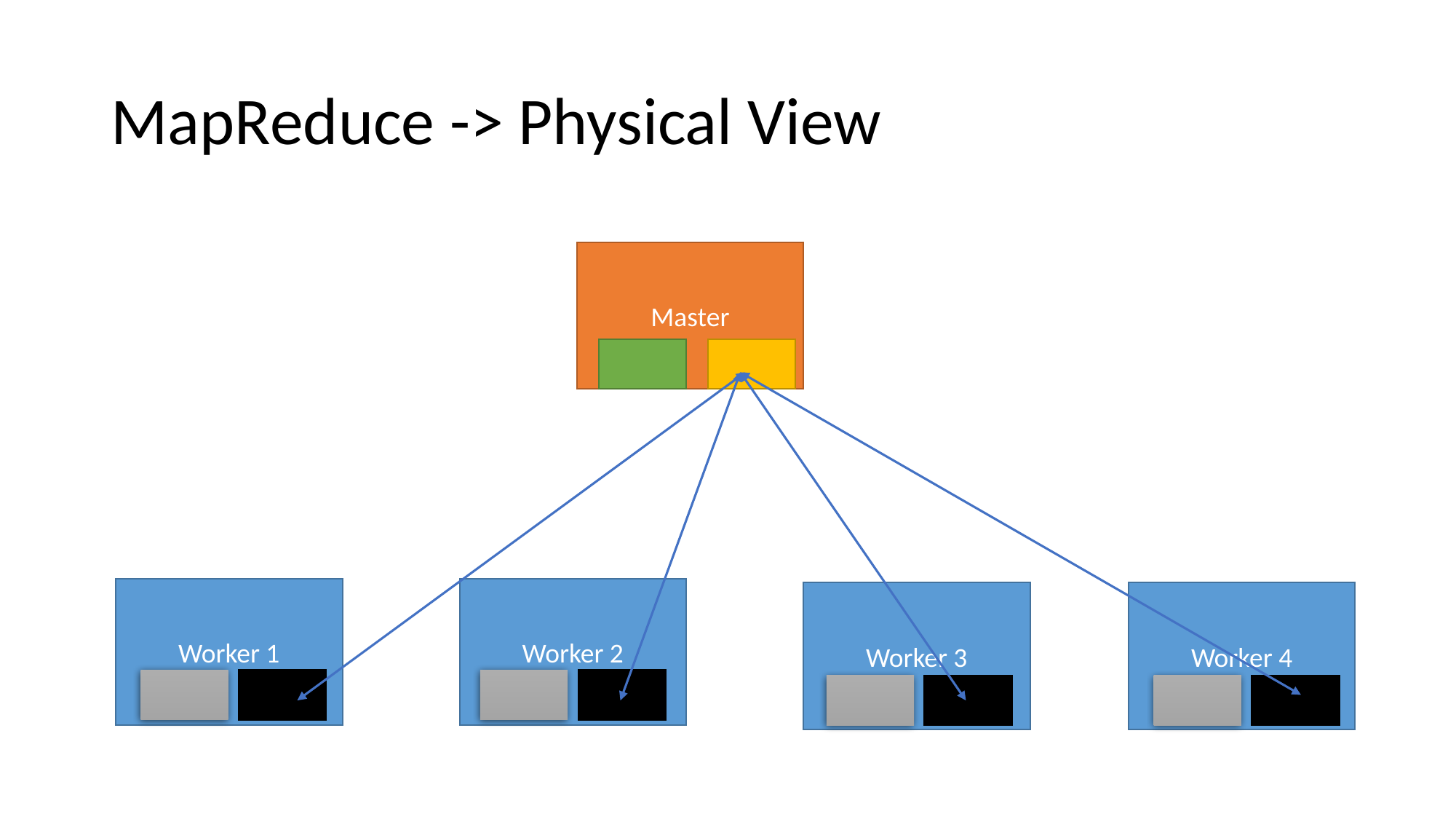

# MapReduce -> Physical View

Master

Worker 1
Worker 2
Worker 3
Worker 4